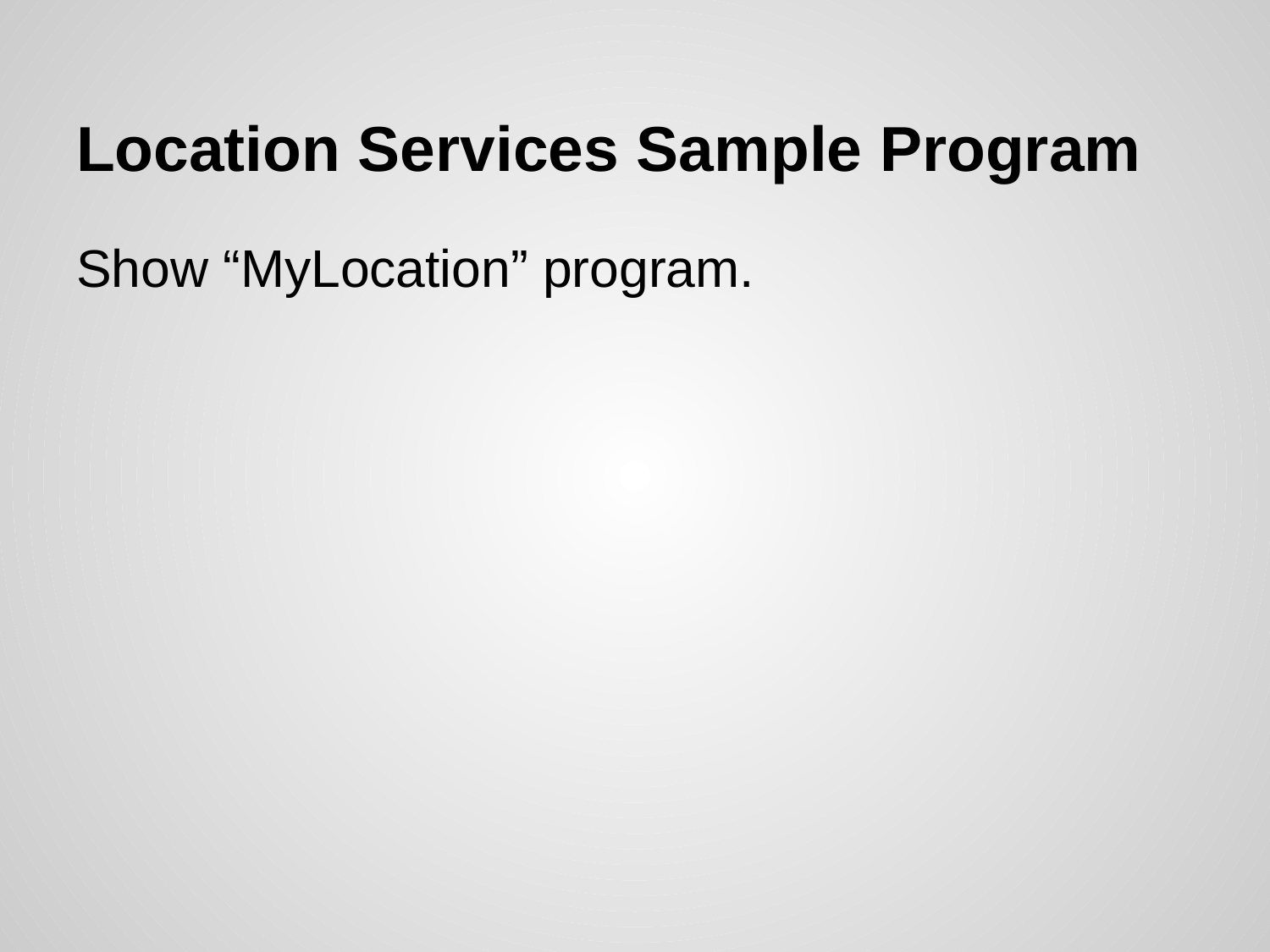

# Location Services Sample Program
Show “MyLocation” program.